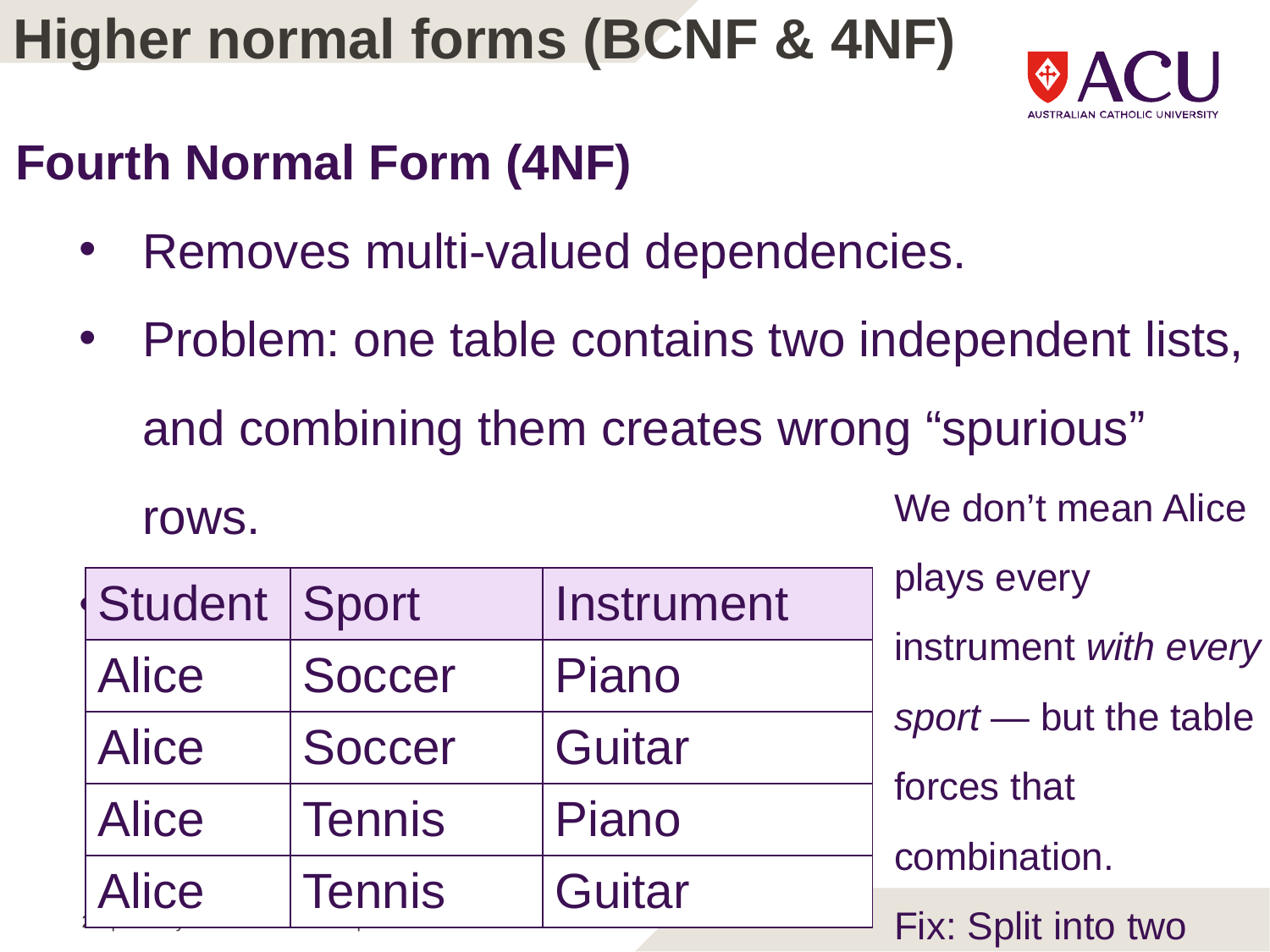

Higher normal forms (BCNF & 4NF)
Fourth Normal Form (4NF)
Removes multi-valued dependencies.
Problem: one table contains two independent lists, and combining them creates wrong “spurious” rows.
Example:
We don’t mean Alice plays every instrument with every sport — but the table forces that combination.
Fix: Split into two independent tables.
| Student | Sport | Instrument |
| --- | --- | --- |
| Alice | Soccer | Piano |
| Alice | Soccer | Guitar |
| Alice | Tennis | Piano |
| Alice | Tennis | Guitar |
27  |
Faculty of Business and Law | Peter Faber Business School